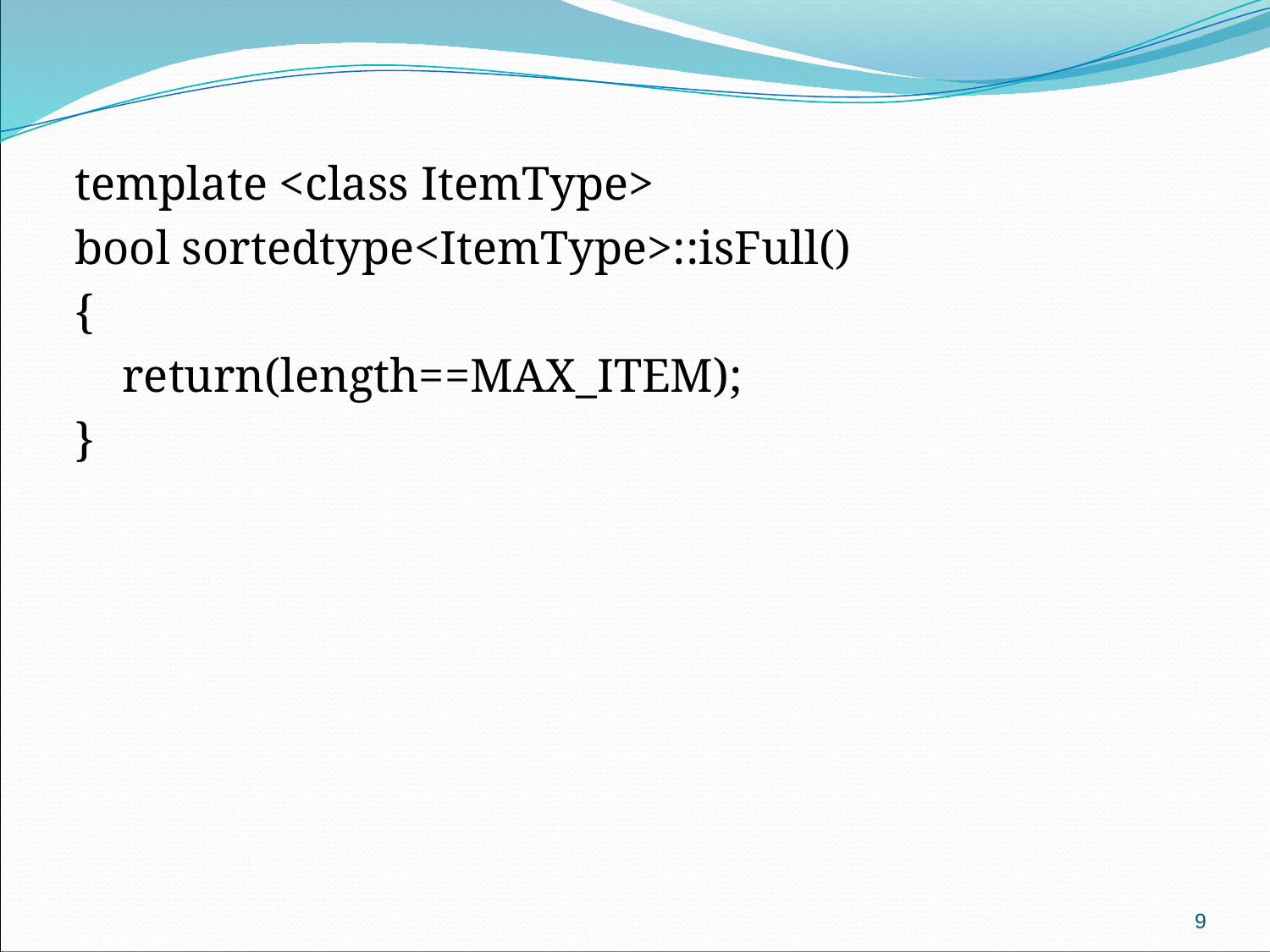

template <class ItemType>
bool sortedtype<ItemType>::isFull()
{
    return(length==MAX_ITEM);
}
9